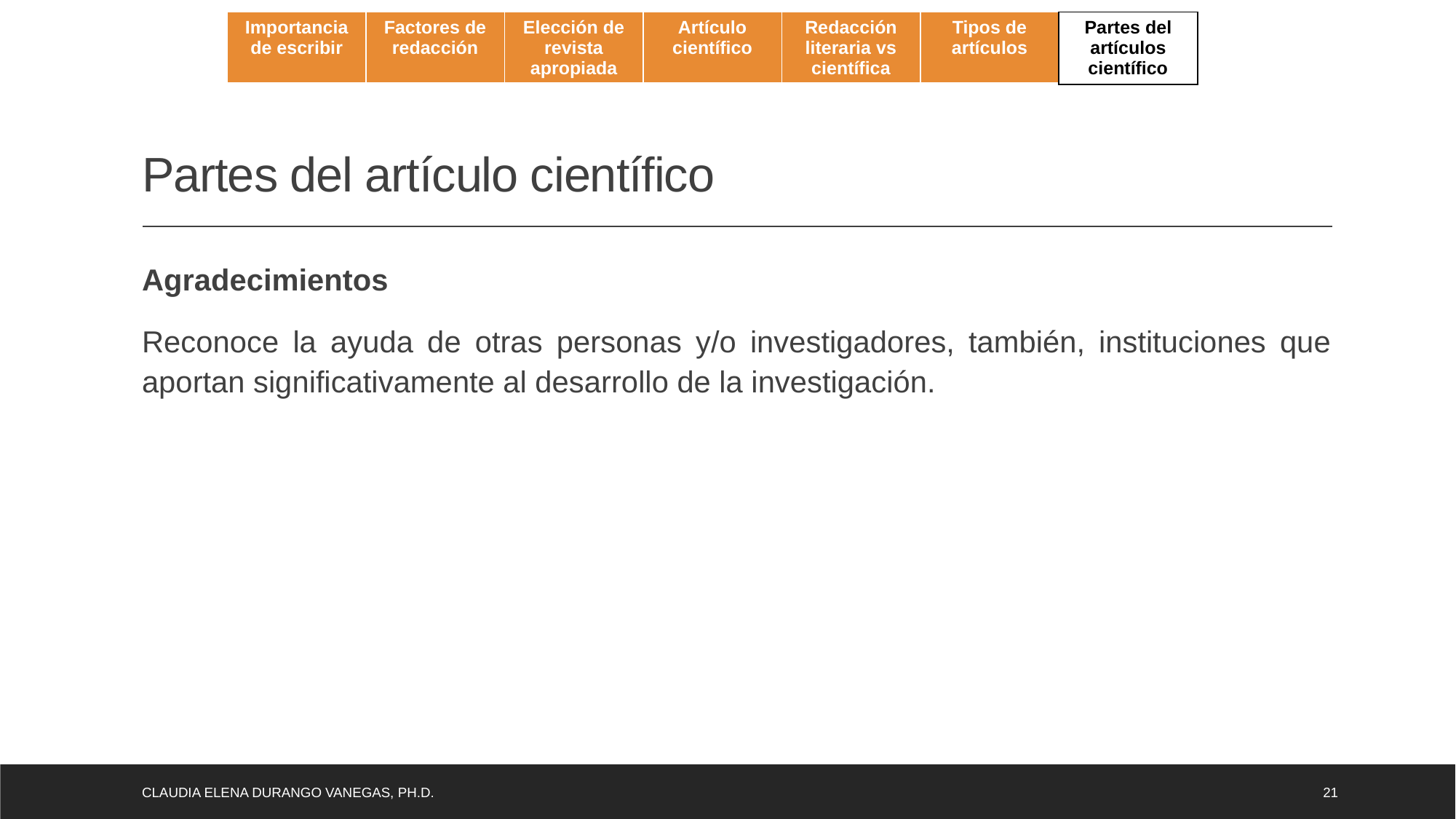

| Importancia de escribir | Factores de redacción | Elección de revista apropiada | Artículo científico | Redacción literaria vs científica | Tipos de artículos | Partes del artículos científico |
| --- | --- | --- | --- | --- | --- | --- |
# Partes del artículo científico
Agradecimientos
Reconoce la ayuda de otras personas y/o investigadores, también, instituciones que aportan significativamente al desarrollo de la investigación.
Claudia Elena Durango Vanegas, Ph.D.
21